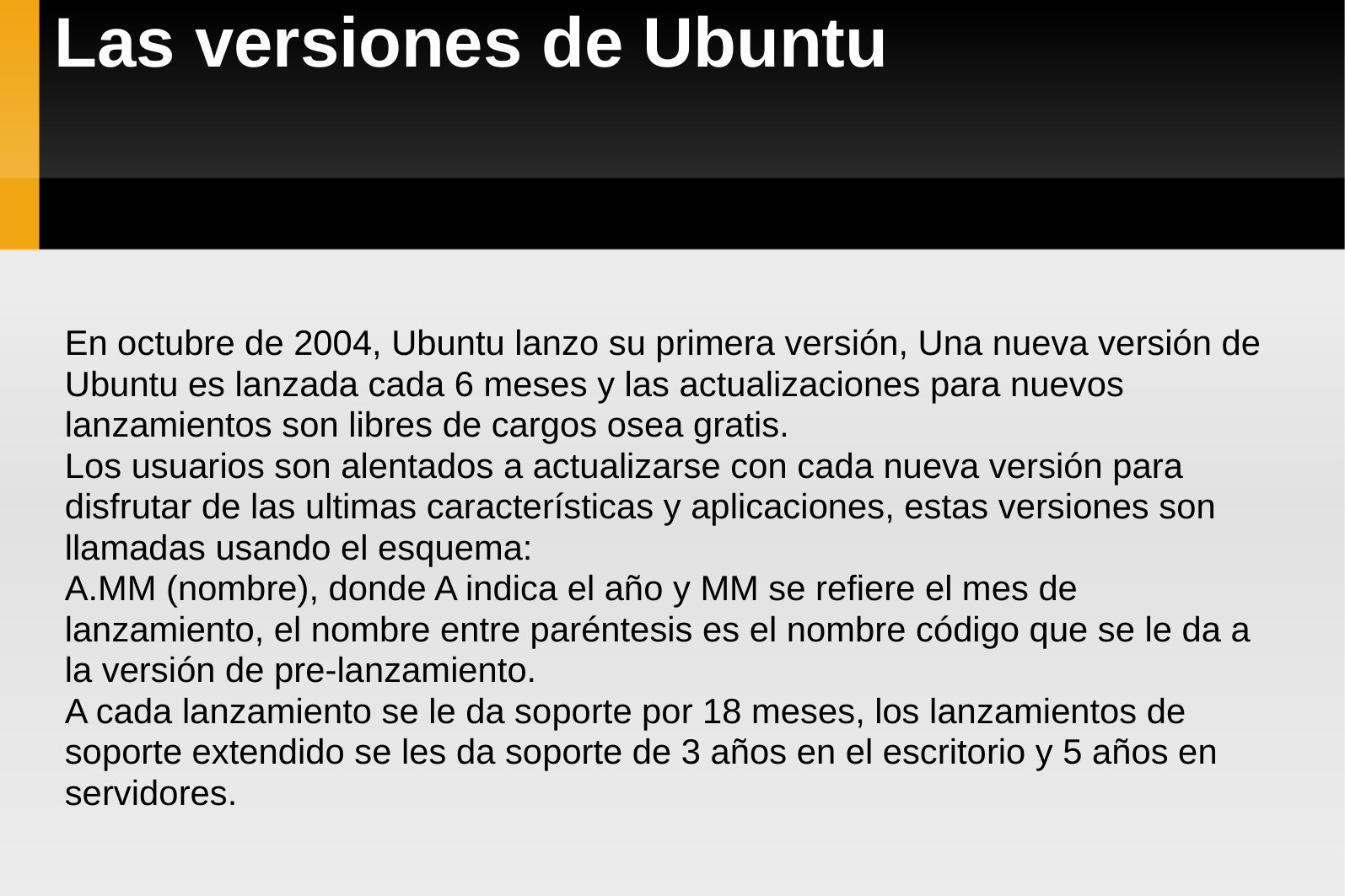

# Las versiones de Ubuntu
En octubre de 2004, Ubuntu lanzo su primera versión, Una nueva versión de Ubuntu es lanzada cada 6 meses y las actualizaciones para nuevos lanzamientos son libres de cargos osea gratis.
Los usuarios son alentados a actualizarse con cada nueva versión para disfrutar de las ultimas características y aplicaciones, estas versiones son llamadas usando el esquema:
A.MM (nombre), donde A indica el año y MM se refiere el mes de lanzamiento, el nombre entre paréntesis es el nombre código que se le da a la versión de pre-lanzamiento.
A cada lanzamiento se le da soporte por 18 meses, los lanzamientos de soporte extendido se les da soporte de 3 años en el escritorio y 5 años en servidores.